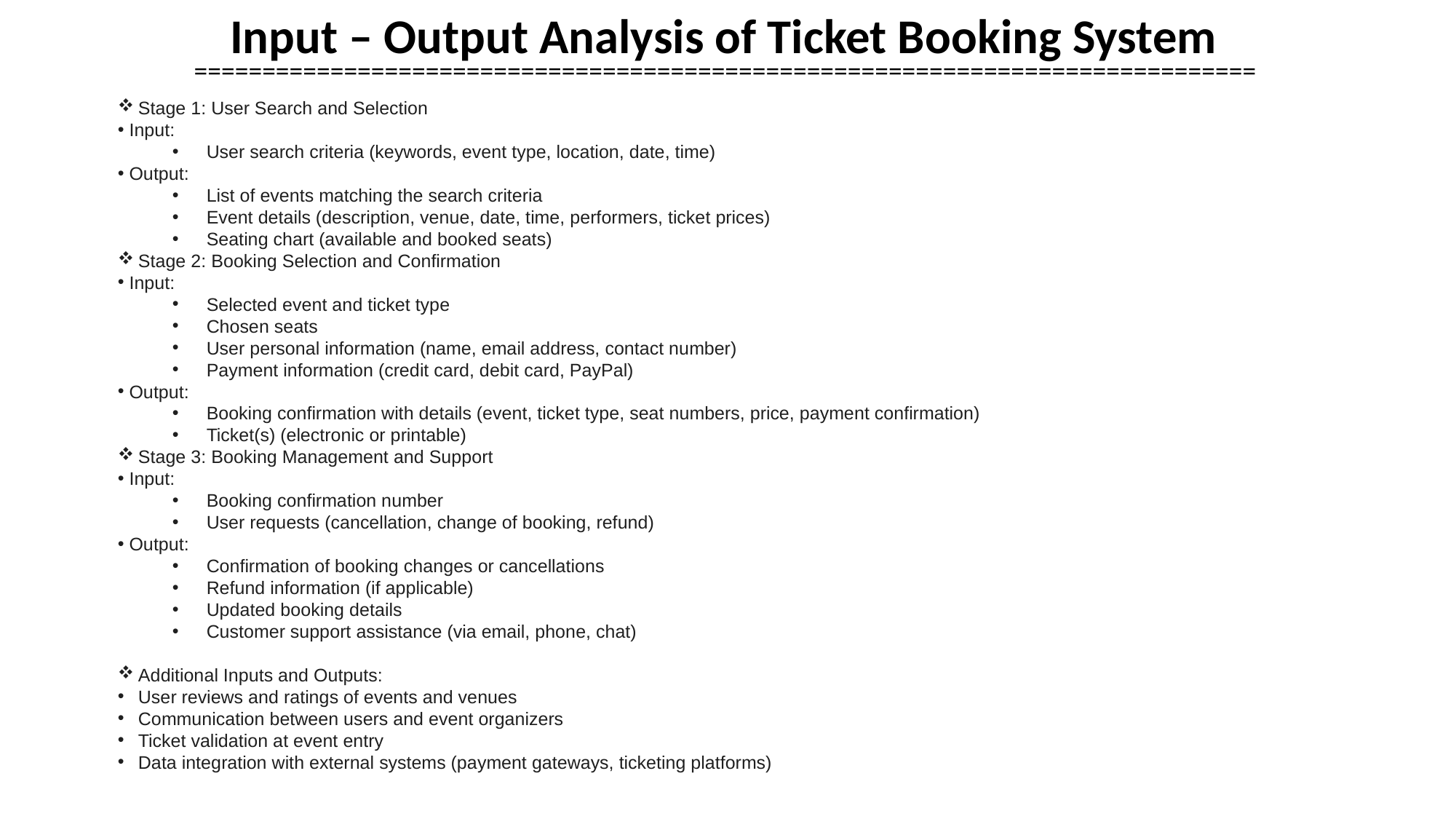

Input – Output Analysis of Ticket Booking System
==============================================================================
Stage 1: User Search and Selection
 Input:
User search criteria (keywords, event type, location, date, time)
 Output:
List of events matching the search criteria
Event details (description, venue, date, time, performers, ticket prices)
Seating chart (available and booked seats)
Stage 2: Booking Selection and Confirmation
 Input:
Selected event and ticket type
Chosen seats
User personal information (name, email address, contact number)
Payment information (credit card, debit card, PayPal)
 Output:
Booking confirmation with details (event, ticket type, seat numbers, price, payment confirmation)
Ticket(s) (electronic or printable)
Stage 3: Booking Management and Support
 Input:
Booking confirmation number
User requests (cancellation, change of booking, refund)
 Output:
Confirmation of booking changes or cancellations
Refund information (if applicable)
Updated booking details
Customer support assistance (via email, phone, chat)

Additional Inputs and Outputs:
User reviews and ratings of events and venues
Communication between users and event organizers
Ticket validation at event entry
Data integration with external systems (payment gateways, ticketing platforms)